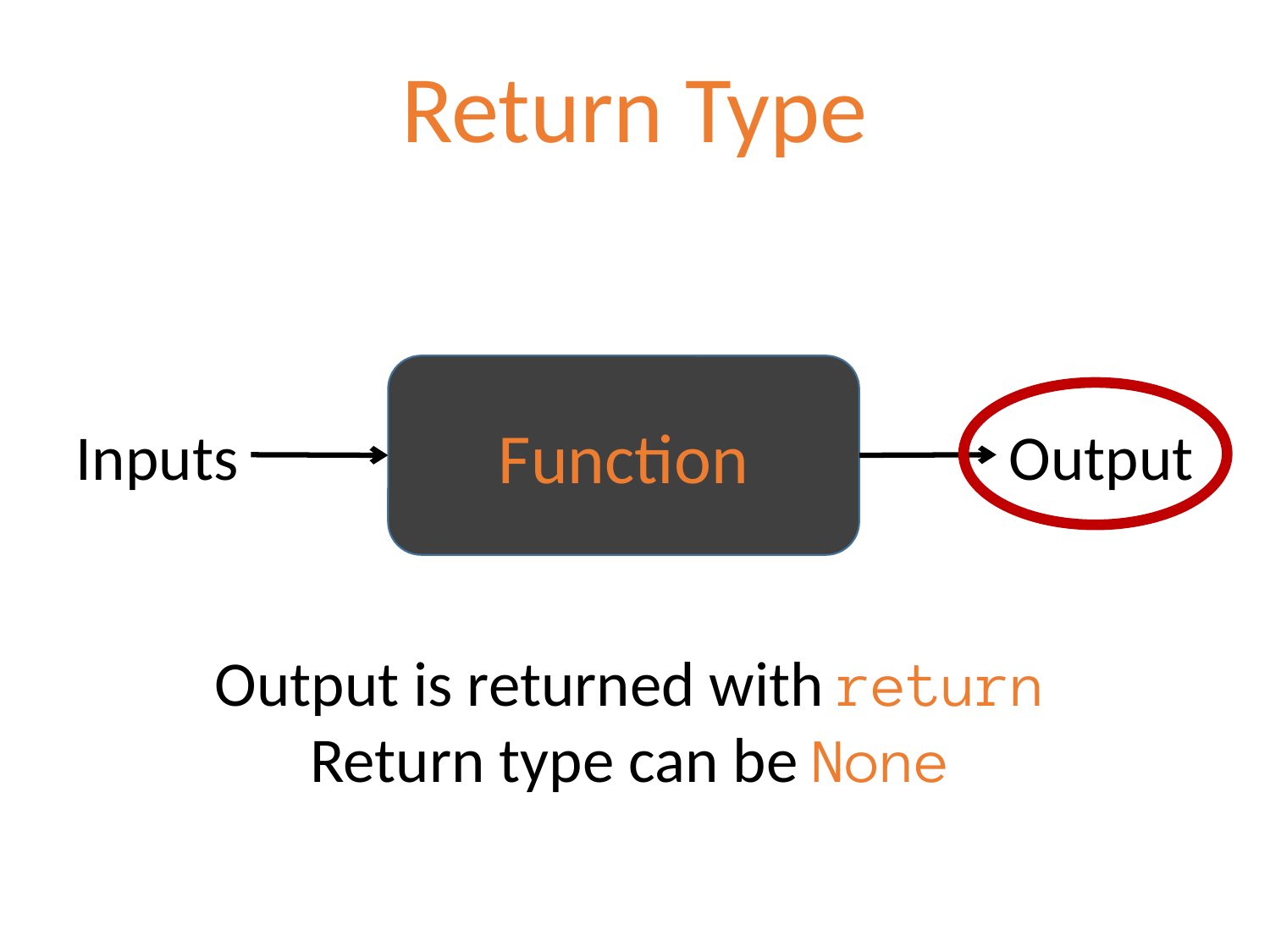

# Return Type
Function

Output
Inputs
Output is returned with return
Return type can be None